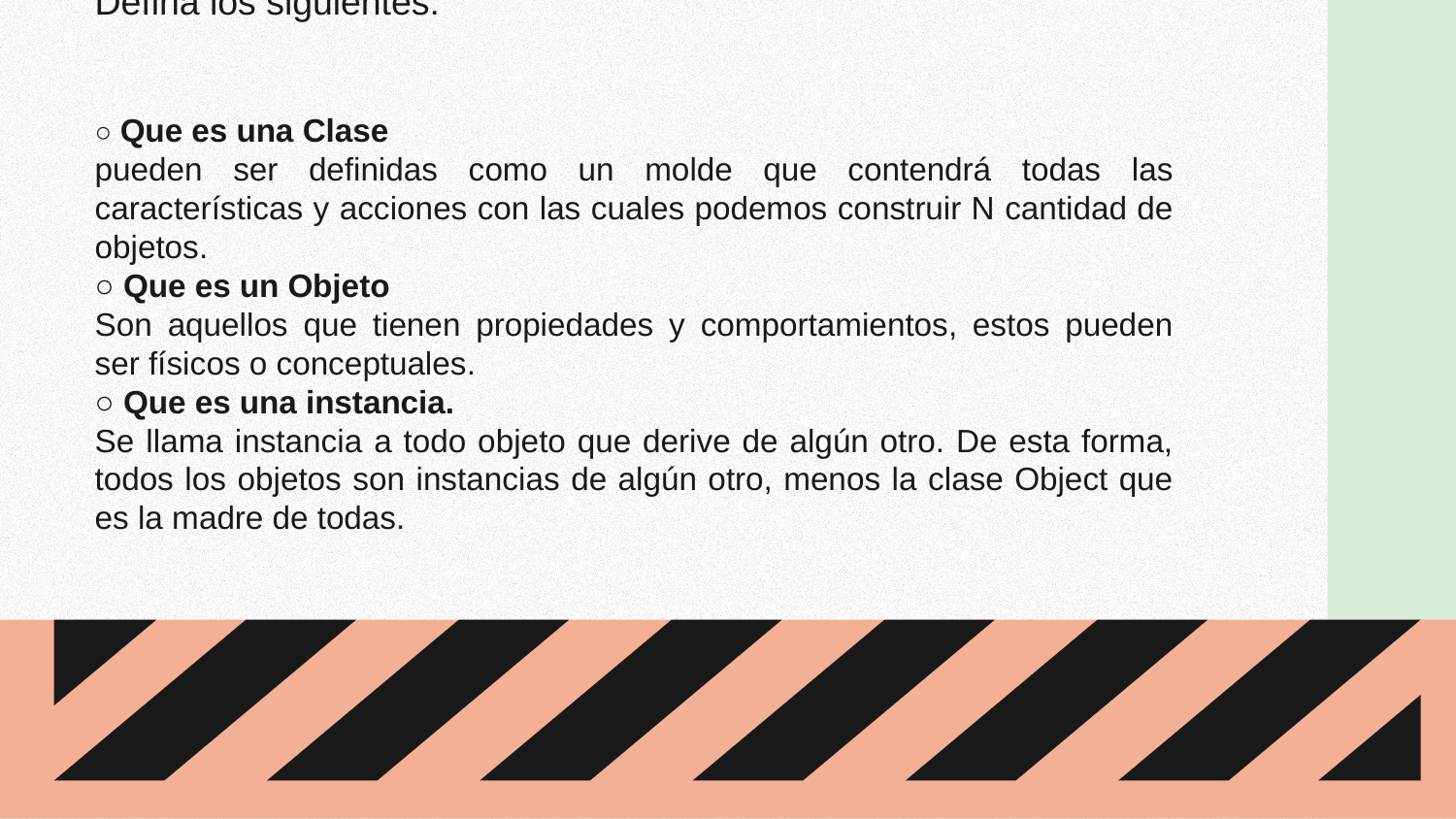

Defina los siguientes:

○ Que es una Clase
pueden ser definidas como un molde que contendrá todas las características y acciones con las cuales podemos construir N cantidad de objetos.
○ Que es un Objeto
Son aquellos que tienen propiedades y comportamientos, estos pueden ser físicos o conceptuales.
○ Que es una instancia.
Se llama instancia a todo objeto que derive de algún otro. De esta forma, todos los objetos son instancias de algún otro, menos la clase Object que es la madre de todas.